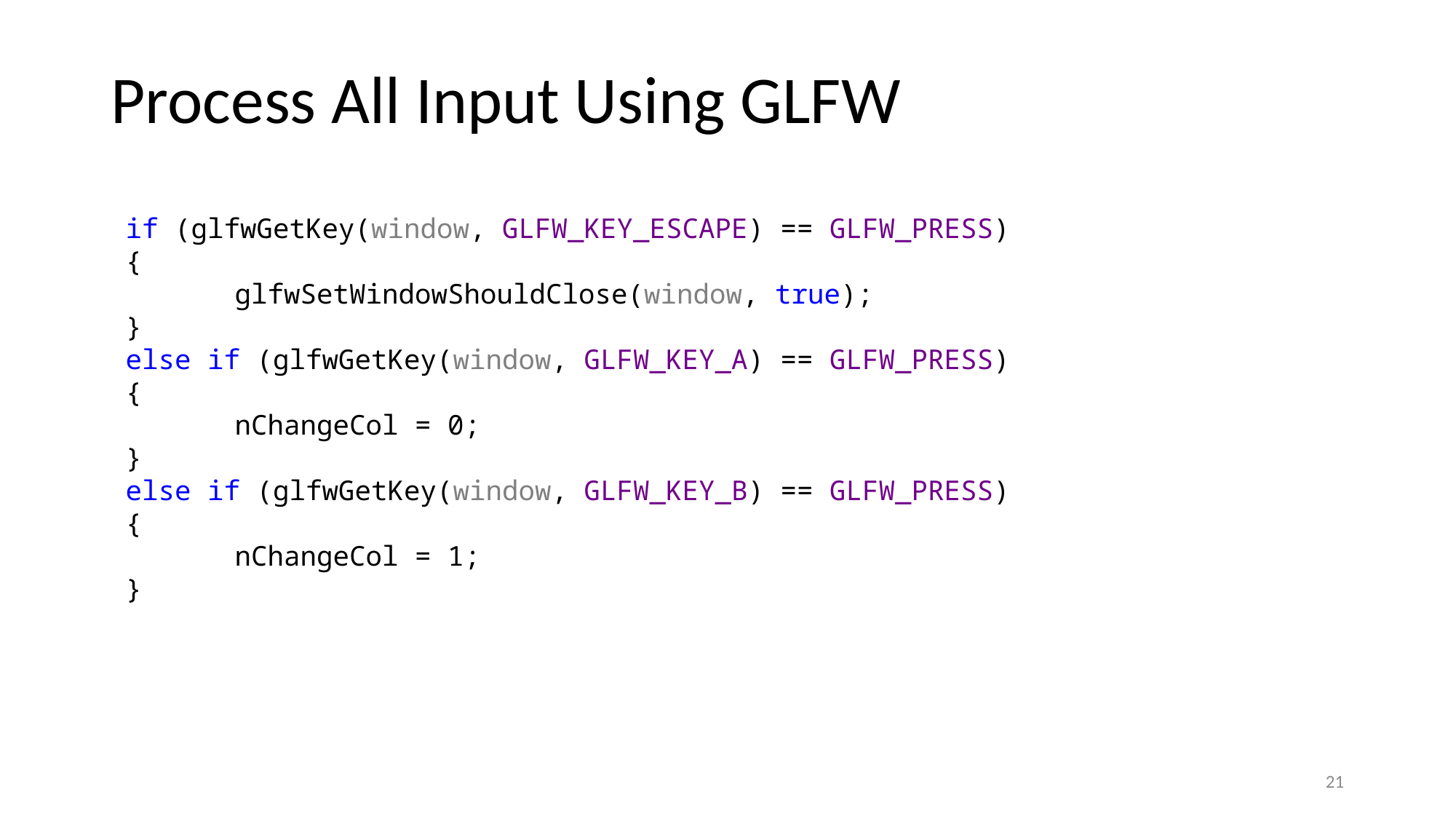

# Process All Input Using GLFW
if (glfwGetKey(window, GLFW_KEY_ESCAPE) == GLFW_PRESS)
{
	glfwSetWindowShouldClose(window, true);
}
else if (glfwGetKey(window, GLFW_KEY_A) == GLFW_PRESS)
{
	nChangeCol = 0;
}
else if (glfwGetKey(window, GLFW_KEY_B) == GLFW_PRESS)
{
	nChangeCol = 1;
}
21